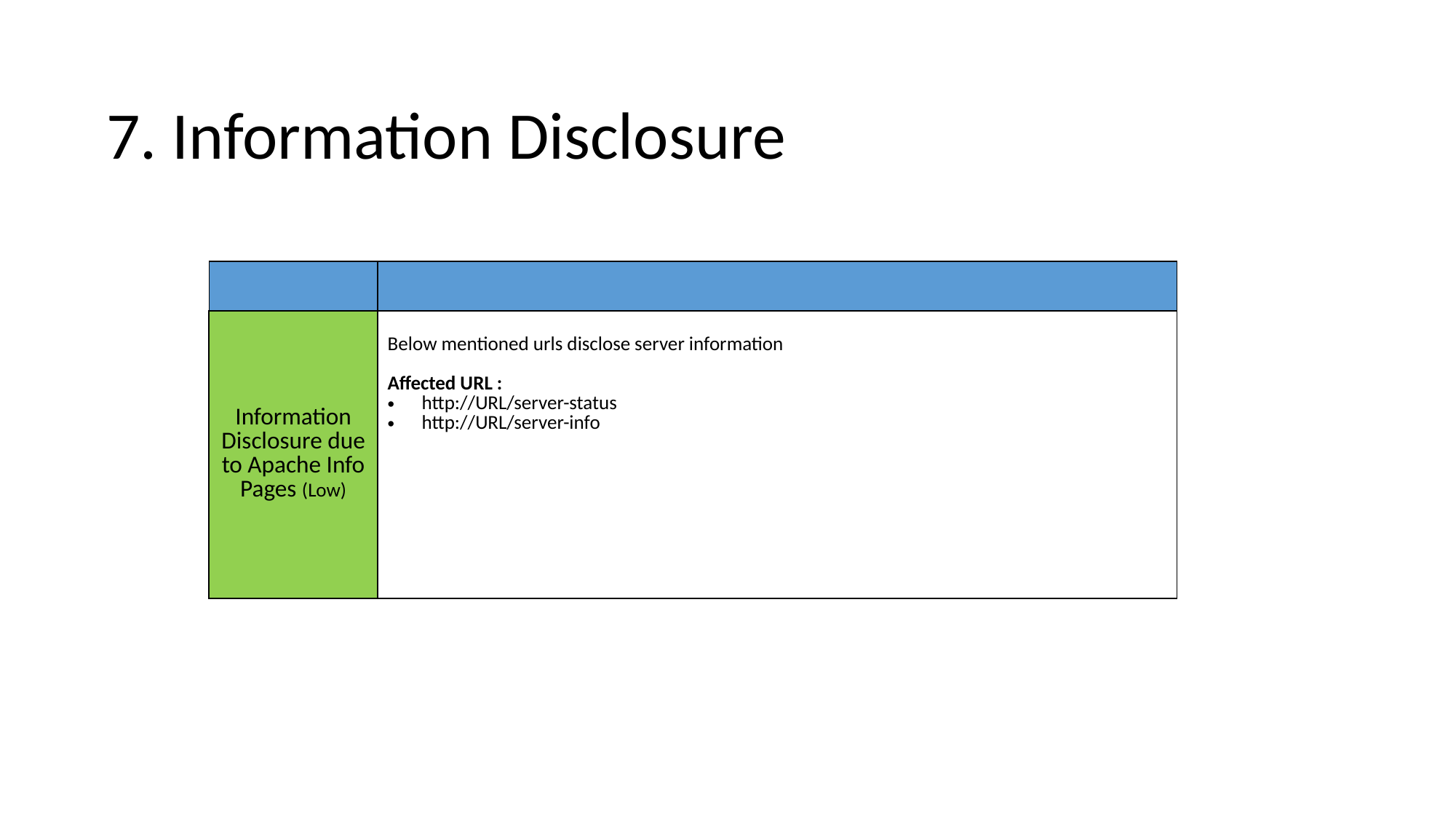

# 7. Information Disclosure
|  |  |
| --- | --- |
| Information Disclosure due to Apache Info Pages (Low) | Below mentioned urls disclose server information Affected URL : http://URL/server-status http://URL/server-info |
54